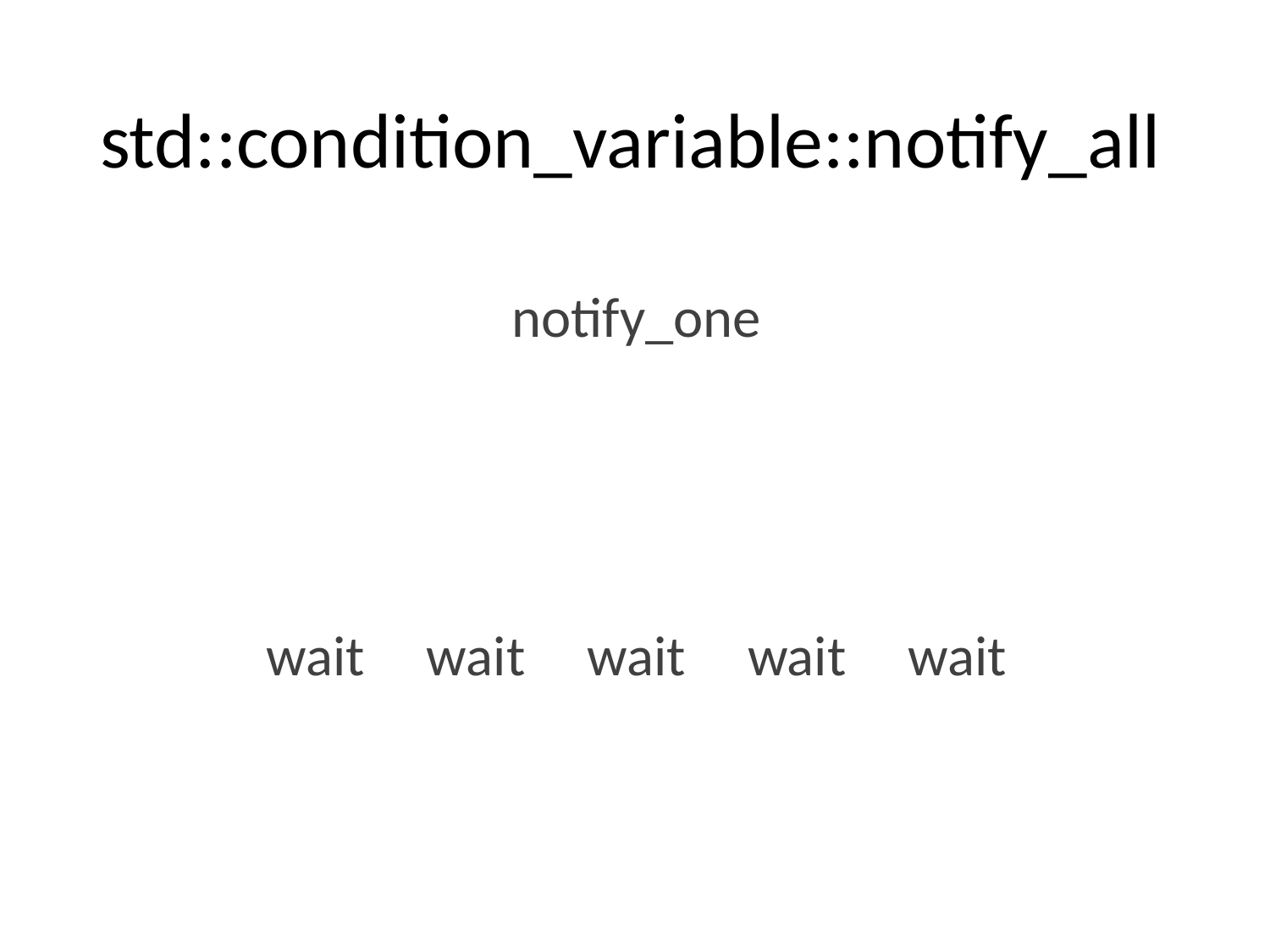

# std::condition_variable::notify_all
notify_one
wait
wait
wait
wait
wait